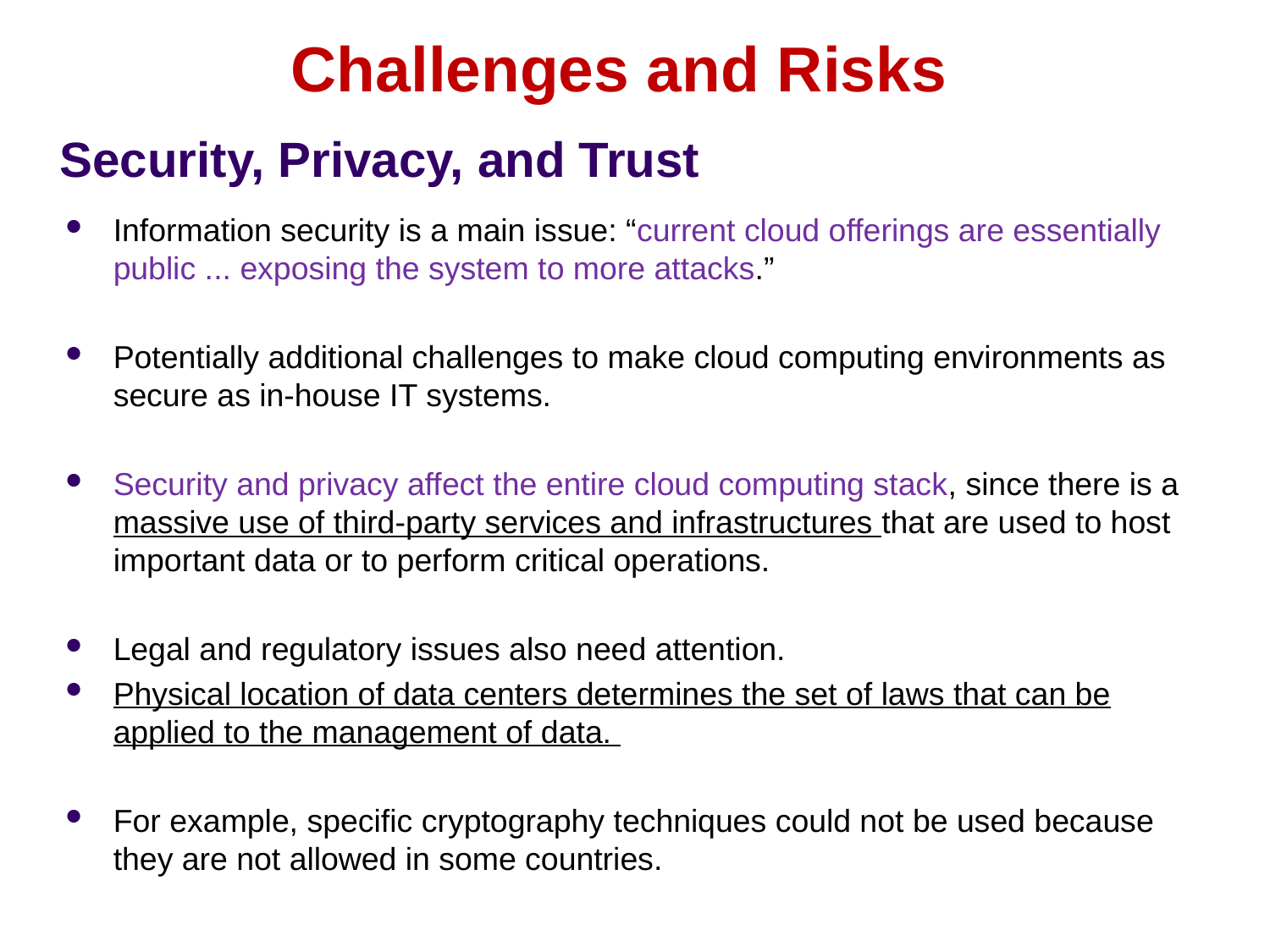

# Challenges and Risks
Security, Privacy, and Trust
Information security is a main issue: “current cloud offerings are essentially public ... exposing the system to more attacks.”

Potentially additional challenges to make cloud computing environments as secure as in-house IT systems.

Security and privacy affect the entire cloud computing stack, since there is a massive use of third-party services and infrastructures that are used to host important data or to perform critical operations.

Legal and regulatory issues also need attention.
Physical location of data centers determines the set of laws that can be applied to the management of data.

For example, specific cryptography techniques could not be used because they are not allowed in some countries.